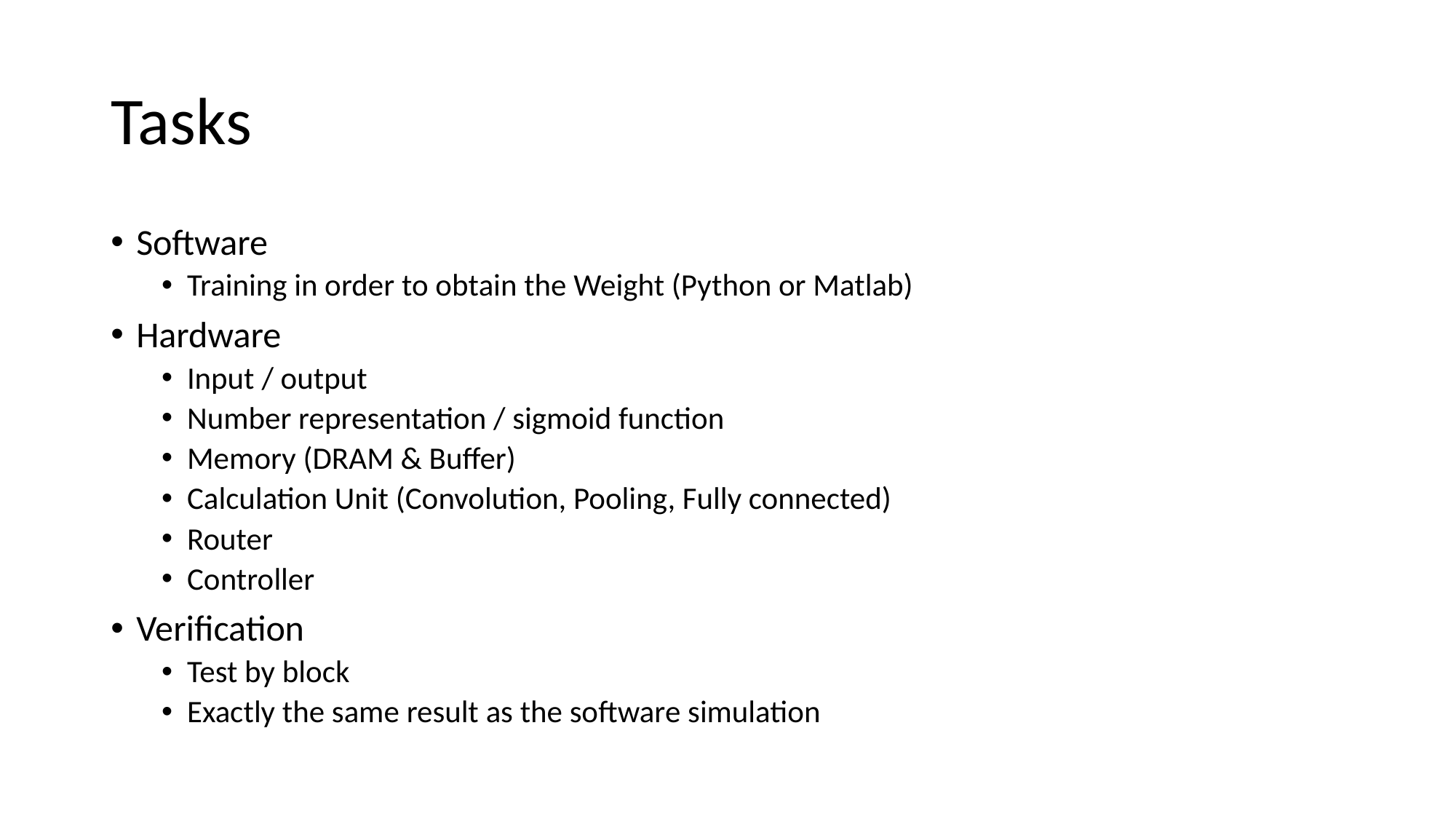

# Tasks
Software
Training in order to obtain the Weight (Python or Matlab)
Hardware
Input / output
Number representation / sigmoid function
Memory (DRAM & Buffer)
Calculation Unit (Convolution, Pooling, Fully connected)
Router
Controller
Verification
Test by block
Exactly the same result as the software simulation